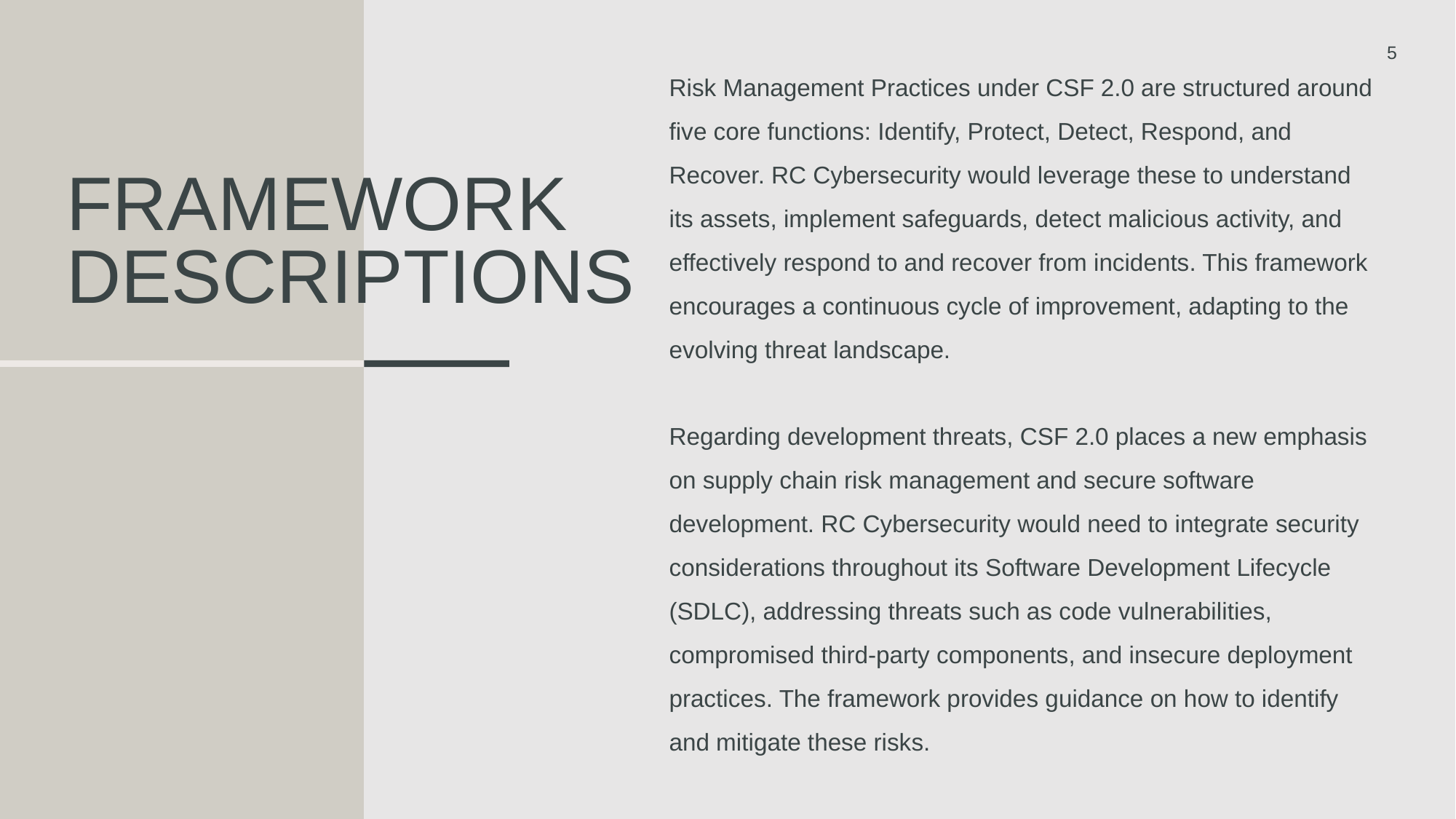

5
Risk Management Practices under CSF 2.0 are structured around five core functions: Identify, Protect, Detect, Respond, and Recover. RC Cybersecurity would leverage these to understand its assets, implement safeguards, detect malicious activity, and effectively respond to and recover from incidents. This framework encourages a continuous cycle of improvement, adapting to the evolving threat landscape.

Regarding development threats, CSF 2.0 places a new emphasis on supply chain risk management and secure software development. RC Cybersecurity would need to integrate security considerations throughout its Software Development Lifecycle (SDLC), addressing threats such as code vulnerabilities, compromised third-party components, and insecure deployment practices. The framework provides guidance on how to identify and mitigate these risks.
# Framework Descriptions